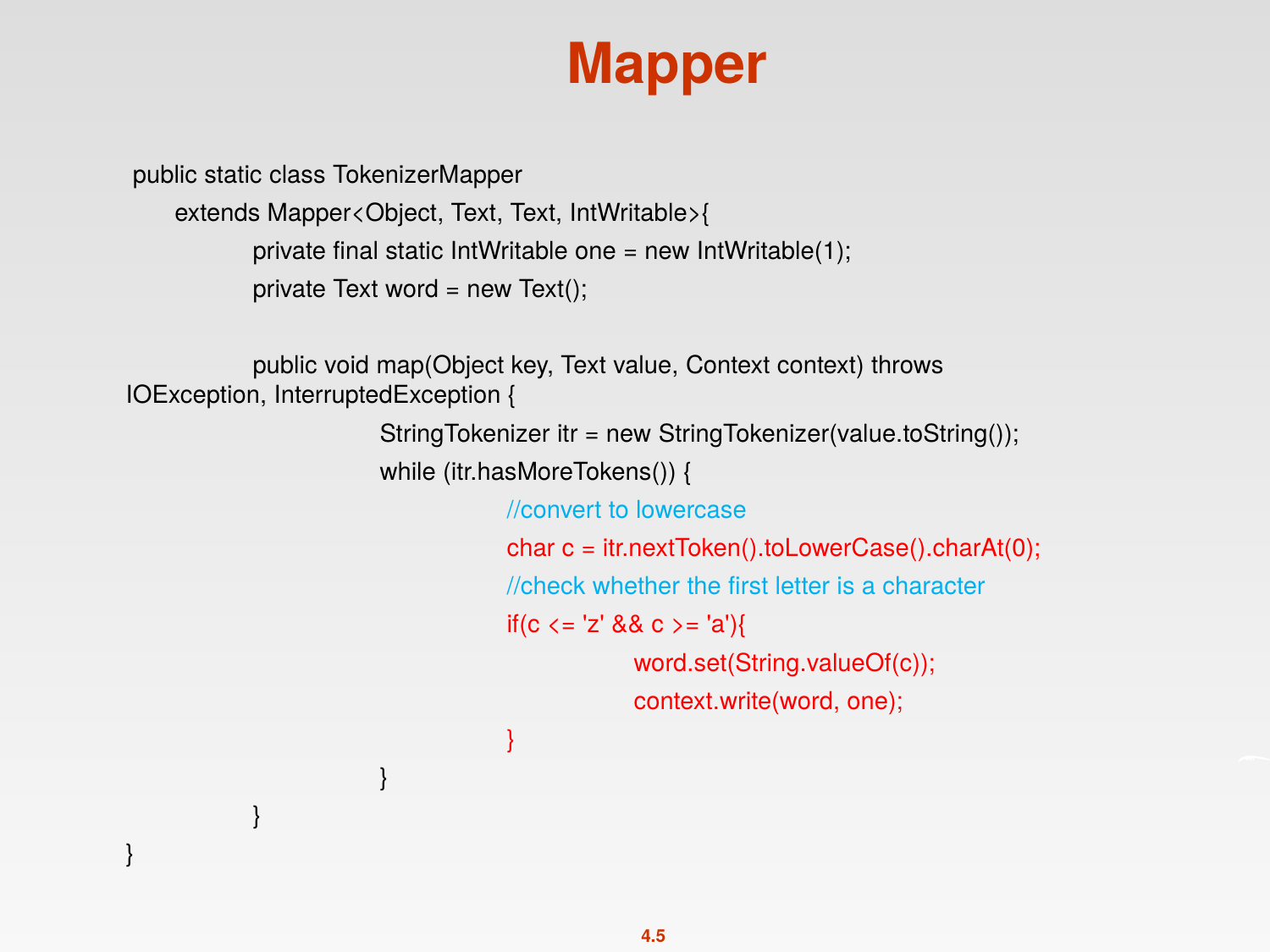

# Mapper
 public static class TokenizerMapper
       extends Mapper<Object, Text, Text, IntWritable>{
	private final static IntWritable one = new IntWritable(1);
	private Text word = new Text();

	public void map(Object key, Text value, Context context) throws 		IOException, InterruptedException {
		StringTokenizer itr = new StringTokenizer(value.toString());
		while (itr.hasMoreTokens()) {
			//convert to lowercase
			char c = itr.nextToken().toLowerCase().charAt(0);
			//check whether the first letter is a character
			if(c <= 'z' && c >= 'a'){
				word.set(String.valueOf(c));
				context.write(word, one);
			}
		}
	}
}